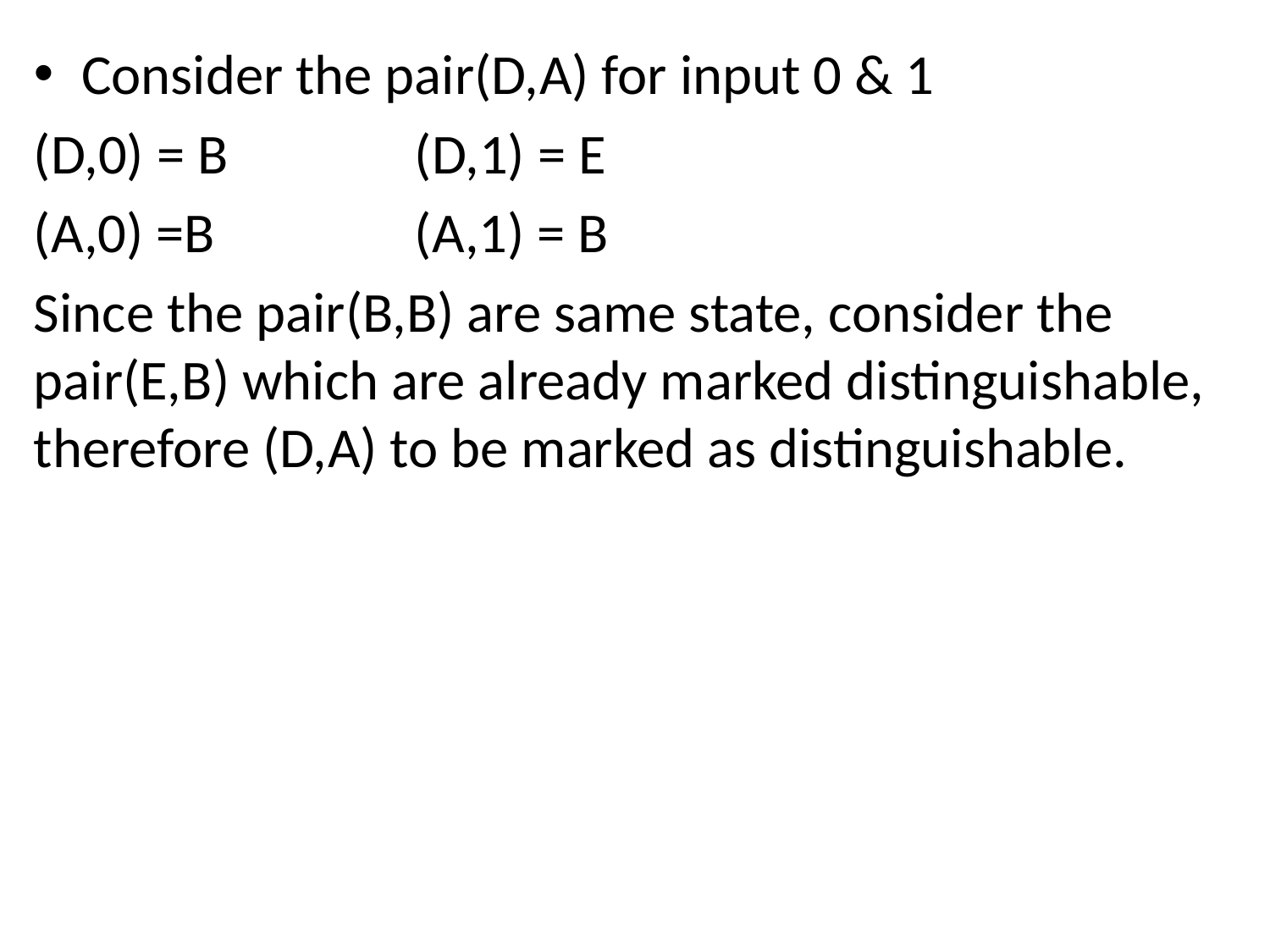

Consider the pair(D,A) for input 0 & 1
(D,0) = B		(D,1) = E
(A,0) =B		(A,1) = B
Since the pair(B,B) are same state, consider the pair(E,B) which are already marked distinguishable, therefore (D,A) to be marked as distinguishable.